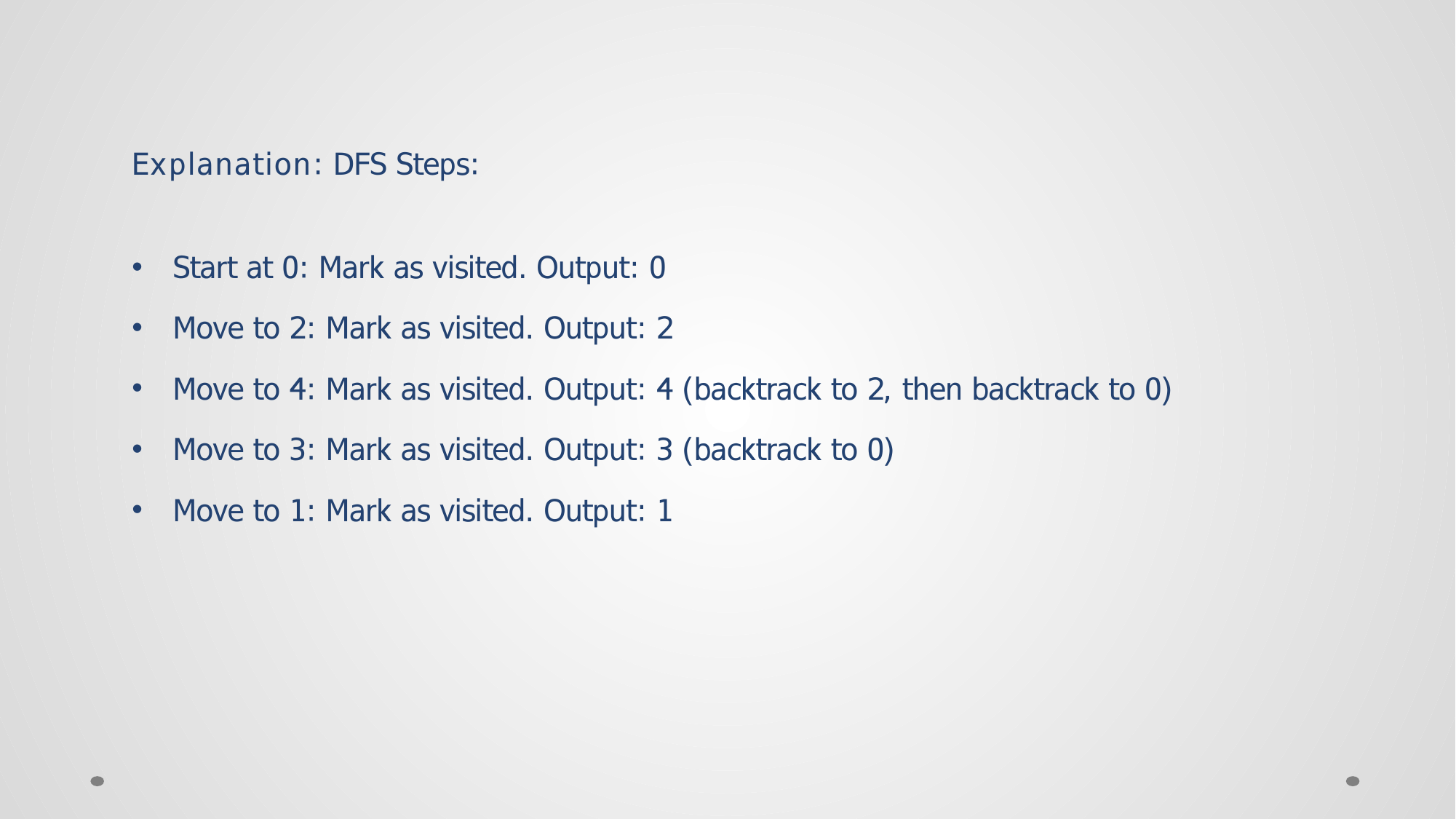

Explanation: DFS Steps:

Start at 0: Mark as visited. Output: 0
Move to 2: Mark as visited. Output: 2
Move to 4: Mark as visited. Output: 4 (backtrack to 2, then backtrack to 0)
Move to 3: Mark as visited. Output: 3 (backtrack to 0)
Move to 1: Mark as visited. Output: 1